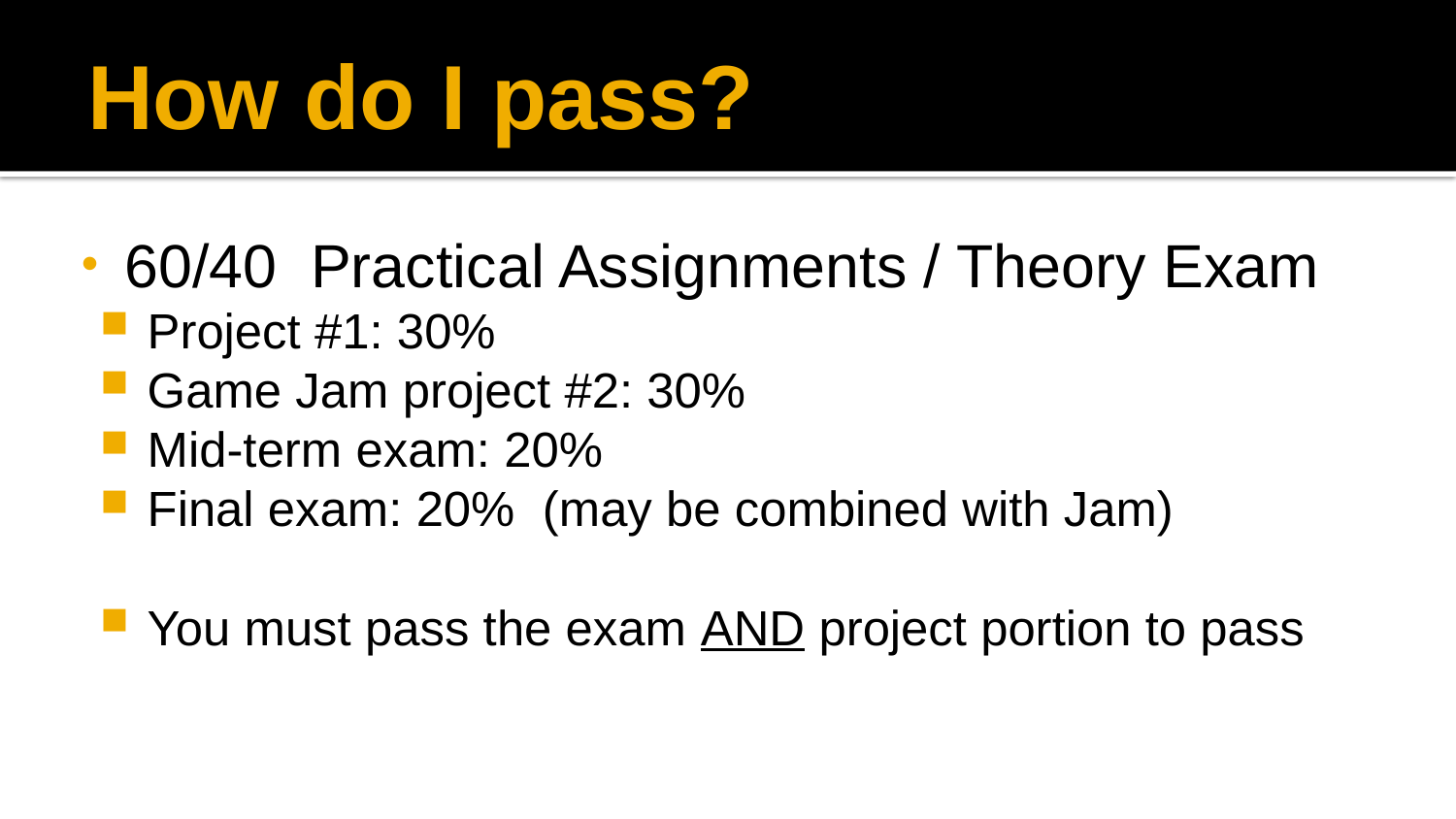

# How do I pass?
60/40  Practical Assignments / Theory Exam
Project #1: 30%
Game Jam project #2: 30%
Mid-term exam: 20%
Final exam: 20%  (may be combined with Jam)

You must pass the exam AND project portion to pass